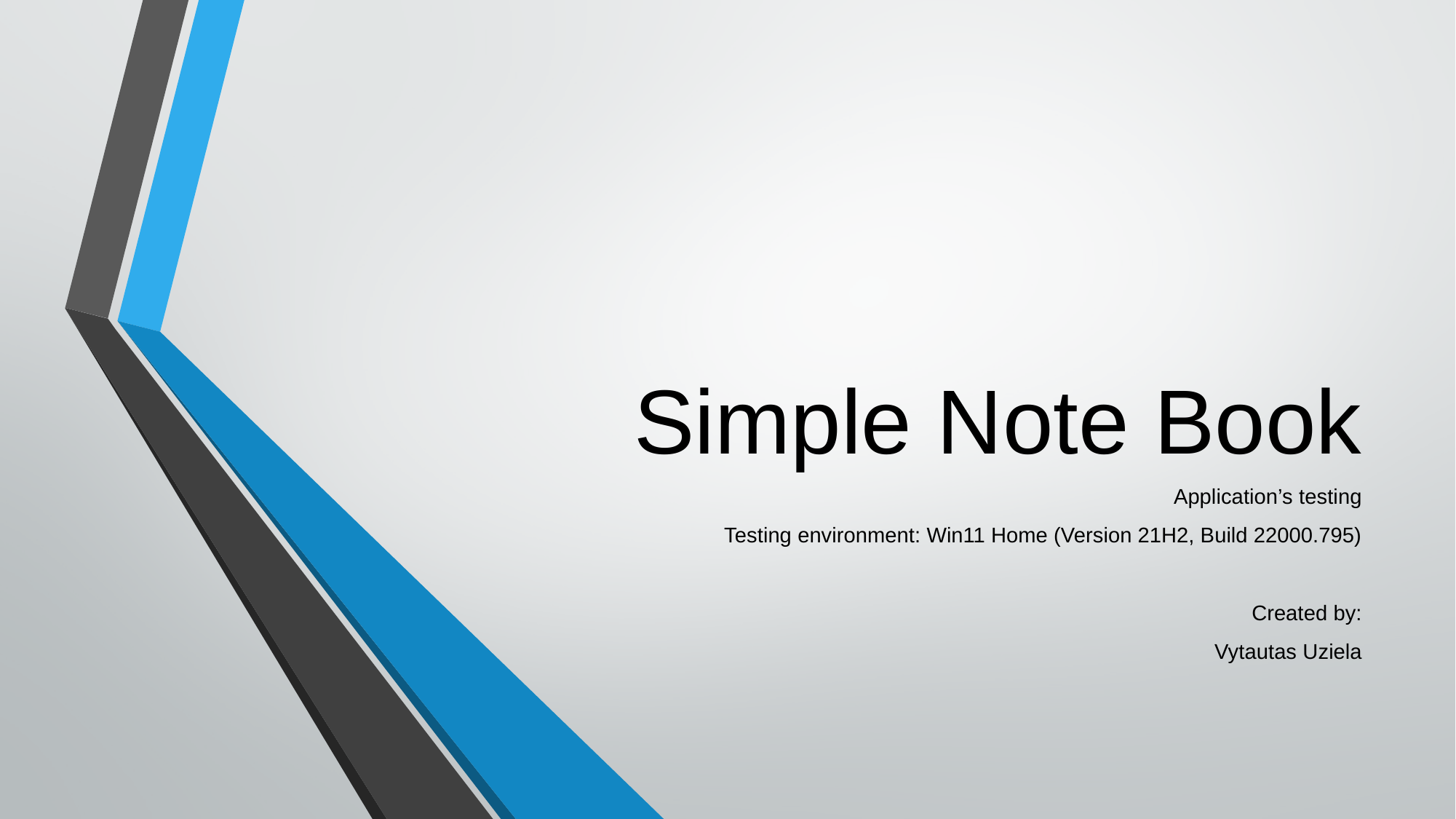

# Simple Note Book
Application’s testing
Testing environment: Win11 Home (Version 21H2, Build 22000.795)

Created by:
Vytautas Uziela